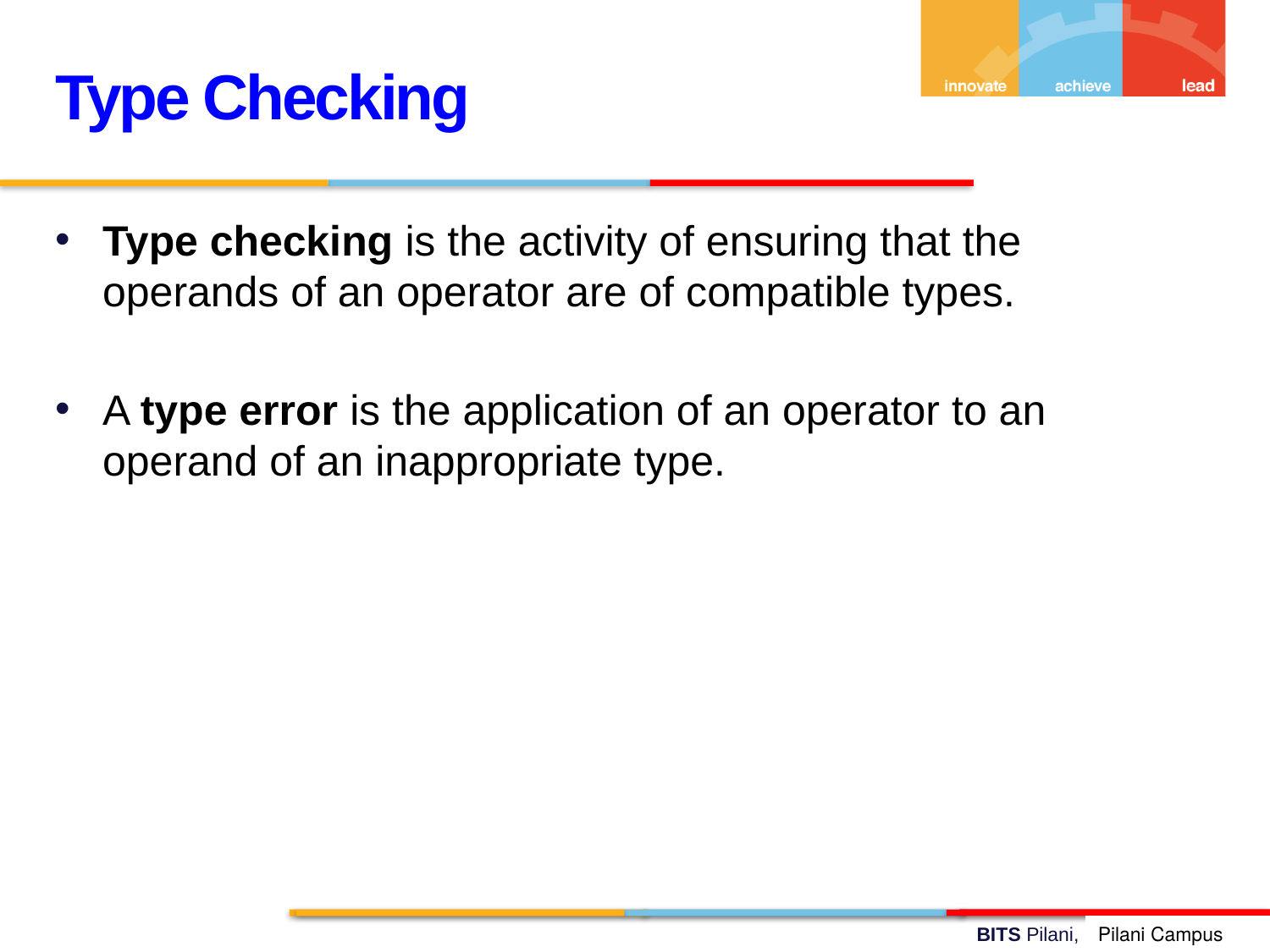

Type Checking
Type checking is the activity of ensuring that the operands of an operator are of compatible types.

A type error is the application of an operator to an operand of an inappropriate type.

Pilani Campus